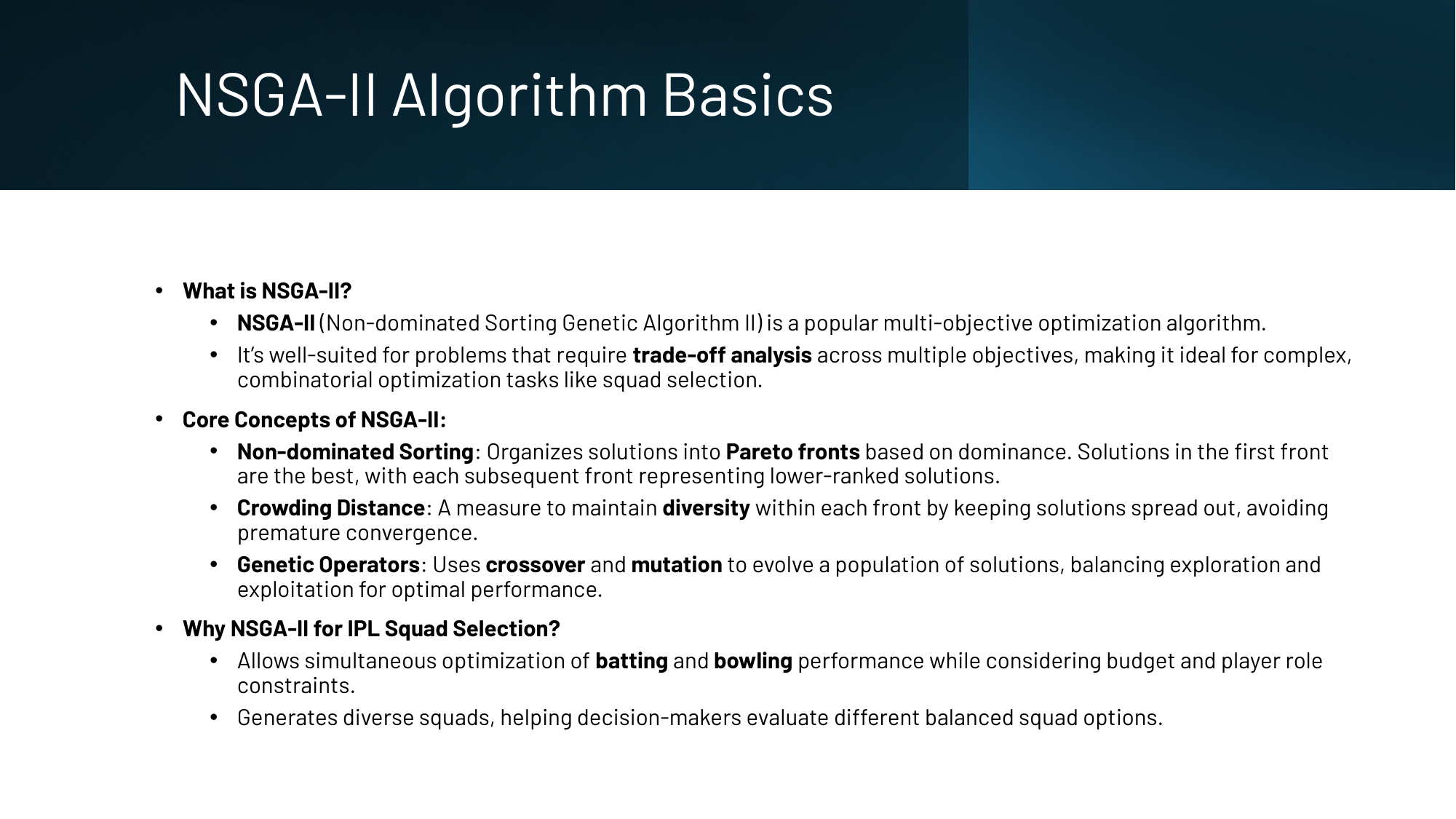

# NSGA-II Algorithm Basics
What is NSGA-II?
NSGA-II (Non-dominated Sorting Genetic Algorithm II) is a popular multi-objective optimization algorithm.
It’s well-suited for problems that require trade-off analysis across multiple objectives, making it ideal for complex, combinatorial optimization tasks like squad selection.
Core Concepts of NSGA-II:
Non-dominated Sorting: Organizes solutions into Pareto fronts based on dominance. Solutions in the first front are the best, with each subsequent front representing lower-ranked solutions.
Crowding Distance: A measure to maintain diversity within each front by keeping solutions spread out, avoiding premature convergence.
Genetic Operators: Uses crossover and mutation to evolve a population of solutions, balancing exploration and exploitation for optimal performance.
Why NSGA-II for IPL Squad Selection?
Allows simultaneous optimization of batting and bowling performance while considering budget and player role constraints.
Generates diverse squads, helping decision-makers evaluate different balanced squad options.